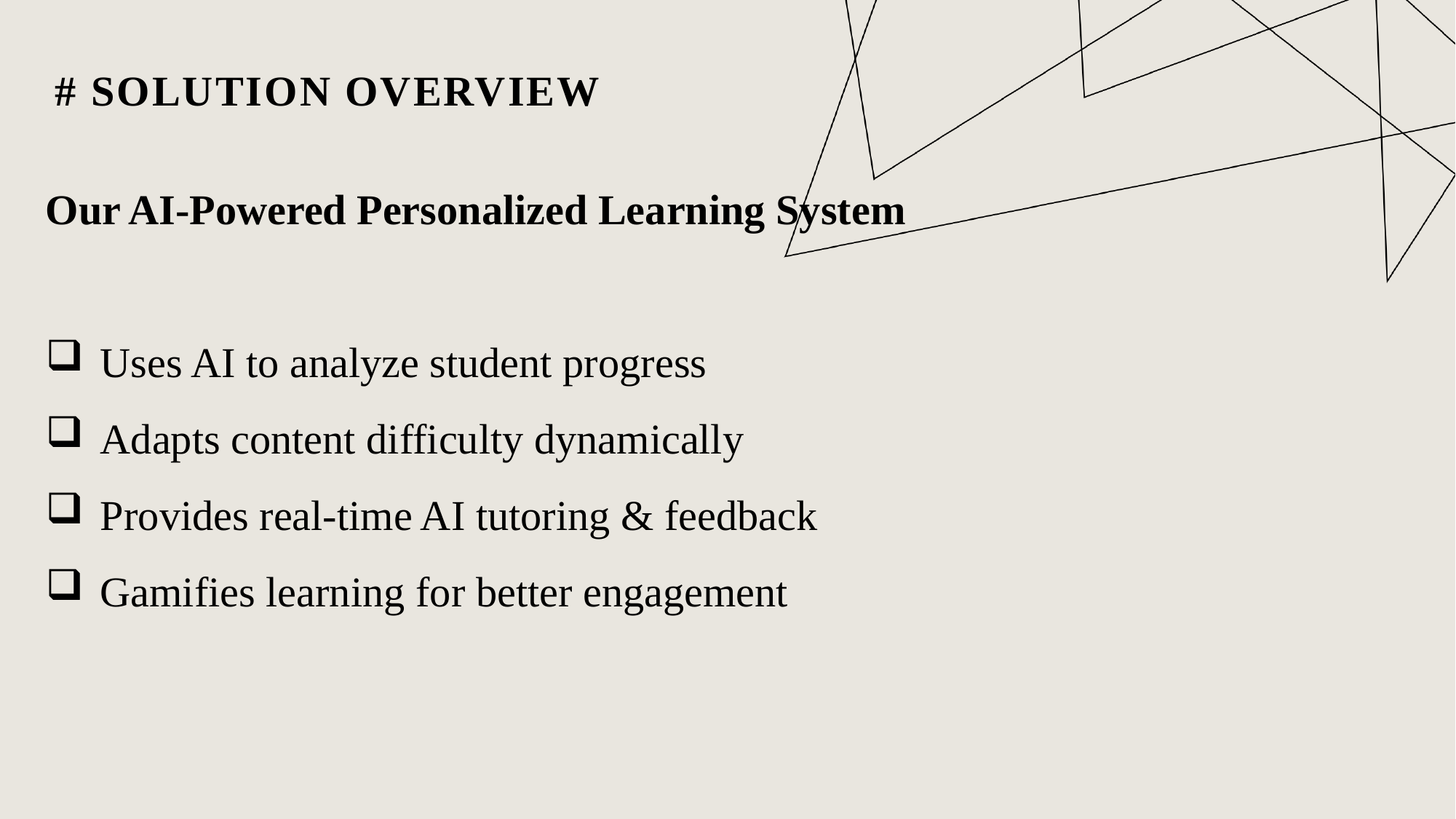

# SOLUTION OVERVIEW
Our AI-Powered Personalized Learning System

Uses AI to analyze student progress
Adapts content difficulty dynamically
Provides real-time AI tutoring & feedback
Gamifies learning for better engagement